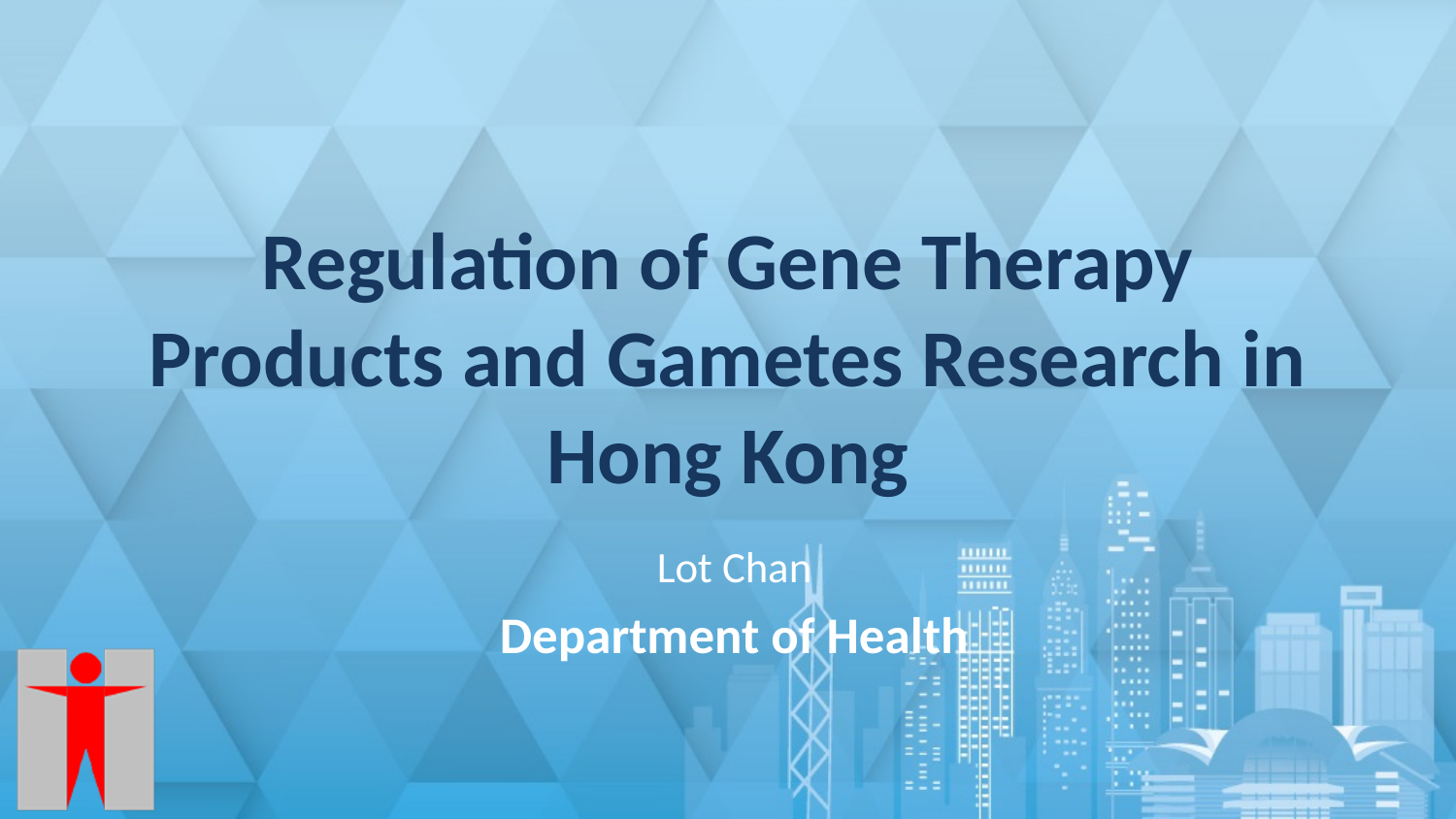

# Regulation of Gene Therapy Products and Gametes Research in Hong Kong

Lot Chan
Department of Health